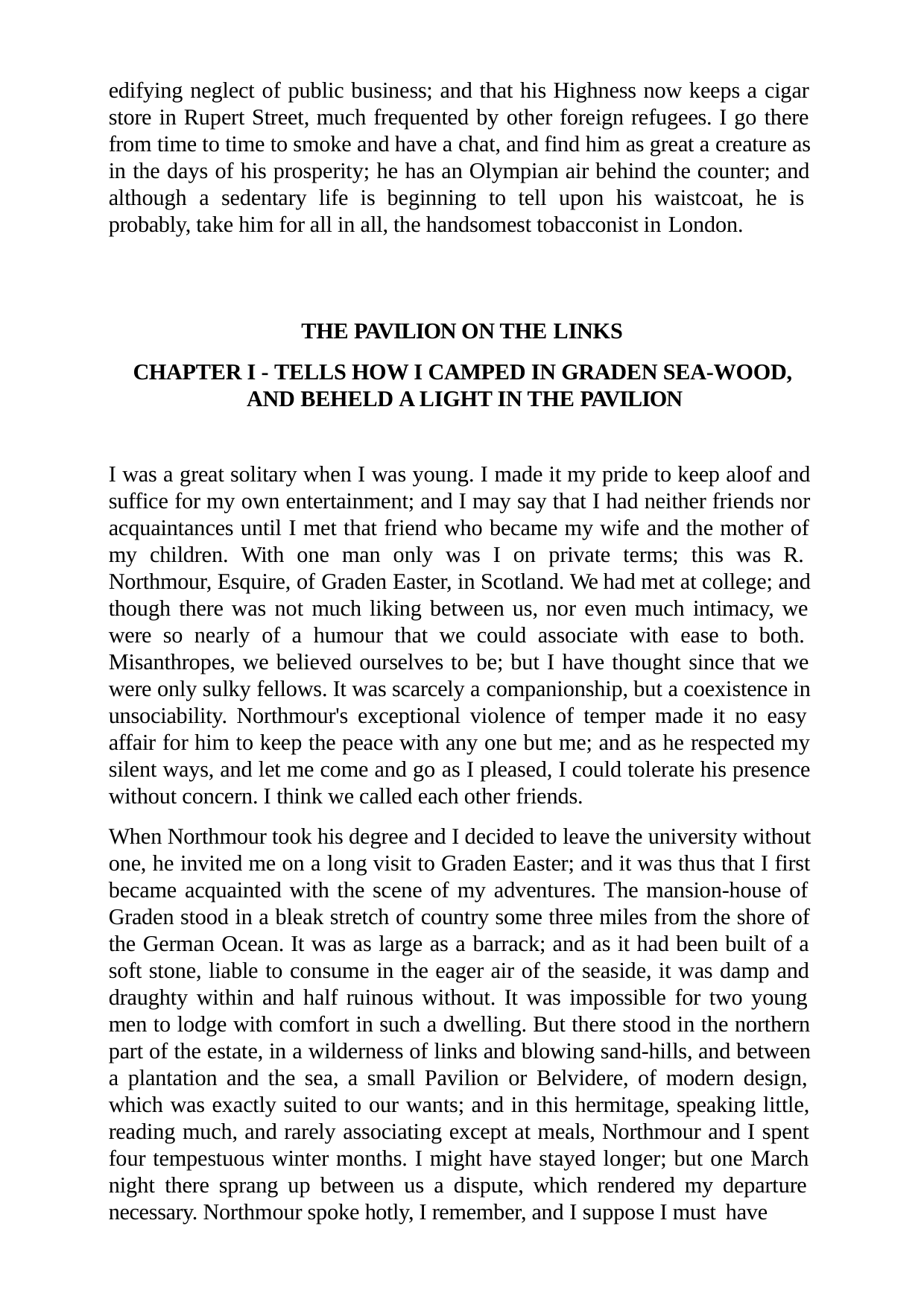

edifying neglect of public business; and that his Highness now keeps a cigar  store in Rupert Street, much frequented by other foreign refugees. I go there  from time to time to smoke and have a chat, and find him as great a creature as  in the days of his prosperity; he has an Olympian air behind the counter; and  although a sedentary life is beginning to tell upon his waistcoat, he is  probably, take him for all in all, the handsomest tobacconist in London.
THE PAVILION ON THE LINKS
CHAPTER I - TELLS HOW I CAMPED IN GRADEN SEA-WOOD,  AND BEHELD A LIGHT IN THE PAVILION

I was a great solitary when I was young. I made it my pride to keep aloof and  suffice for my own entertainment; and I may say that I had neither friends nor  acquaintances until I met that friend who became my wife and the mother of  my children. With one man only was I on private terms; this was R.  Northmour, Esquire, of Graden Easter, in Scotland. We had met at college; and  though there was not much liking between us, nor even much intimacy, we  were so nearly of a humour that we could associate with ease to both.  Misanthropes, we believed ourselves to be; but I have thought since that we  were only sulky fellows. It was scarcely a companionship, but a coexistence in  unsociability. Northmour's exceptional violence of temper made it no easy  affair for him to keep the peace with any one but me; and as he respected my  silent ways, and let me come and go as I pleased, I could tolerate his presence  without concern. I think we called each other friends.
When Northmour took his degree and I decided to leave the university without  one, he invited me on a long visit to Graden Easter; and it was thus that I first  became acquainted with the scene of my adventures. The mansion-house of  Graden stood in a bleak stretch of country some three miles from the shore of  the German Ocean. It was as large as a barrack; and as it had been built of a  soft stone, liable to consume in the eager air of the seaside, it was damp and  draughty within and half ruinous without. It was impossible for two young  men to lodge with comfort in such a dwelling. But there stood in the northern  part of the estate, in a wilderness of links and blowing sand-hills, and between  a plantation and the sea, a small Pavilion or Belvidere, of modern design,  which was exactly suited to our wants; and in this hermitage, speaking little,  reading much, and rarely associating except at meals, Northmour and I spent  four tempestuous winter months. I might have stayed longer; but one March  night there sprang up between us a dispute, which rendered my departure  necessary. Northmour spoke hotly, I remember, and I suppose I must have